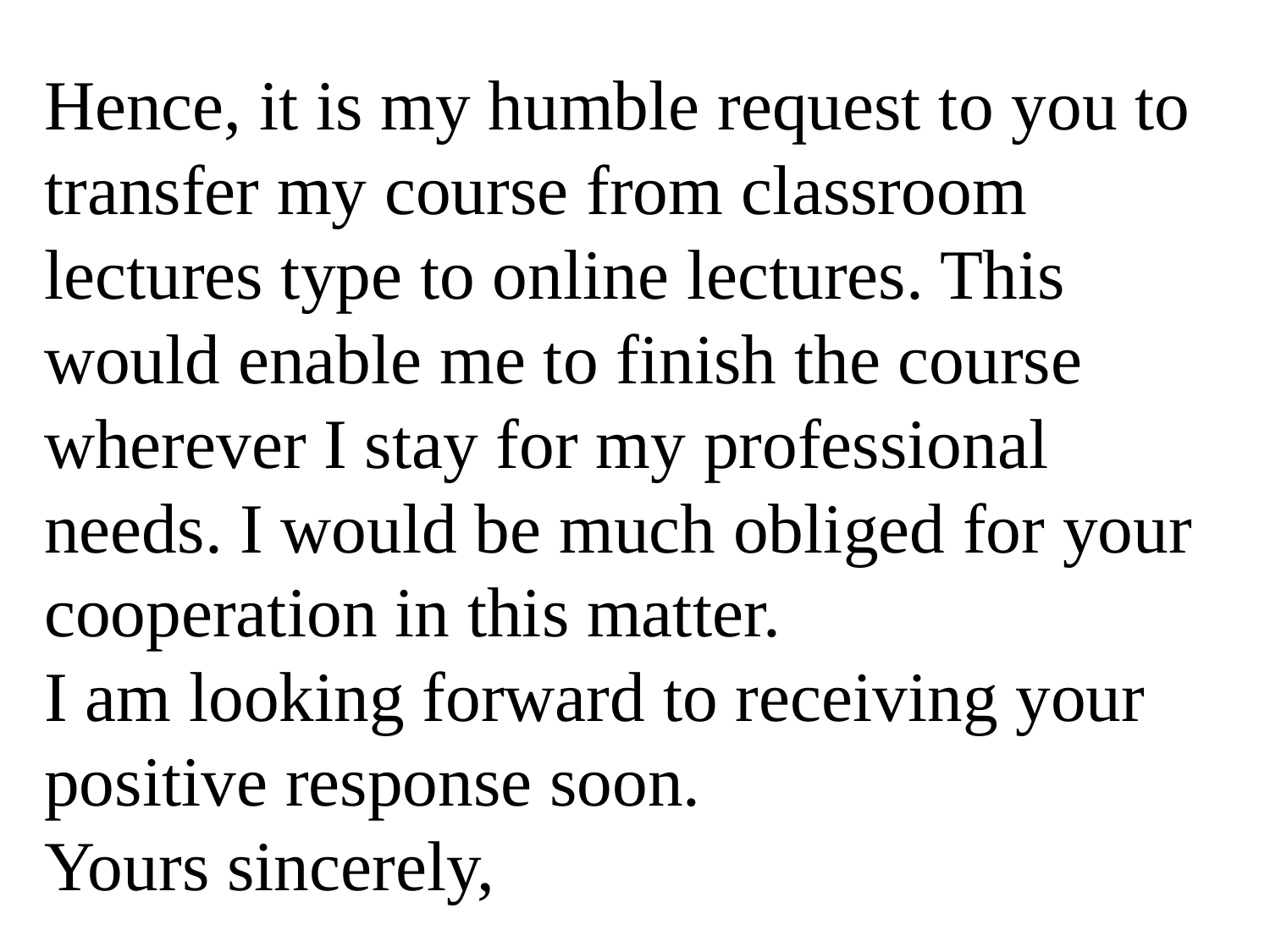

#
Hence, it is my humble request to you to transfer my course from classroom lectures type to online lectures. This would enable me to finish the course wherever I stay for my professional needs. I would be much obliged for your cooperation in this matter.
I am looking forward to receiving your positive response soon.
Yours sincerely,